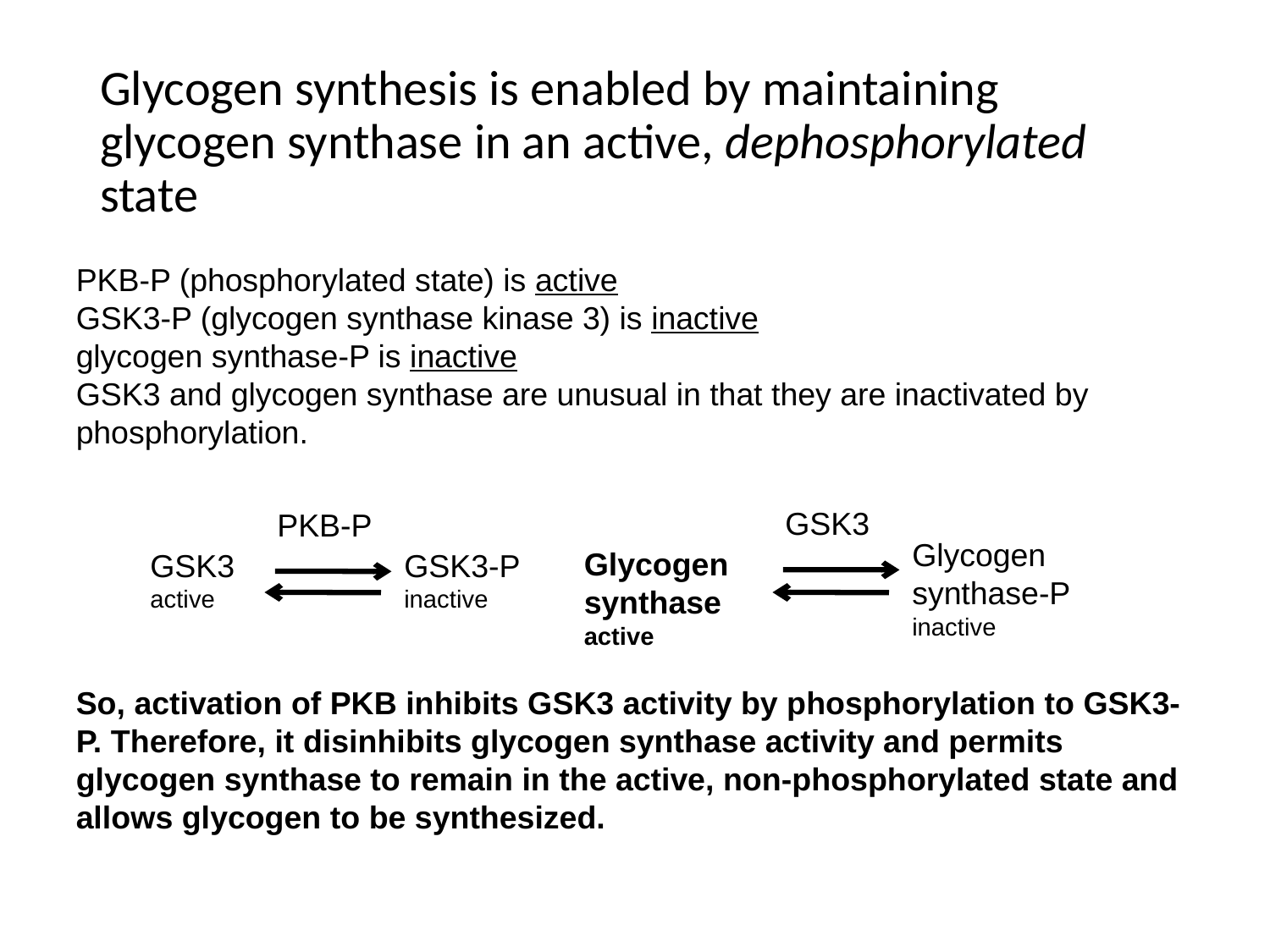

Glycogen synthesis is enabled by maintaining glycogen synthase in an active, dephosphorylated state
PKB-P (phosphorylated state) is active
GSK3-P (glycogen synthase kinase 3) is inactive
glycogen synthase-P is inactive
GSK3 and glycogen synthase are unusual in that they are inactivated by phosphorylation.
GSK3
PKB-P
Glycogen synthase-P
inactive
Glycogen synthase
active
GSK3
active
GSK3-P
inactive
So, activation of PKB inhibits GSK3 activity by phosphorylation to GSK3-P. Therefore, it disinhibits glycogen synthase activity and permits glycogen synthase to remain in the active, non-phosphorylated state and allows glycogen to be synthesized.